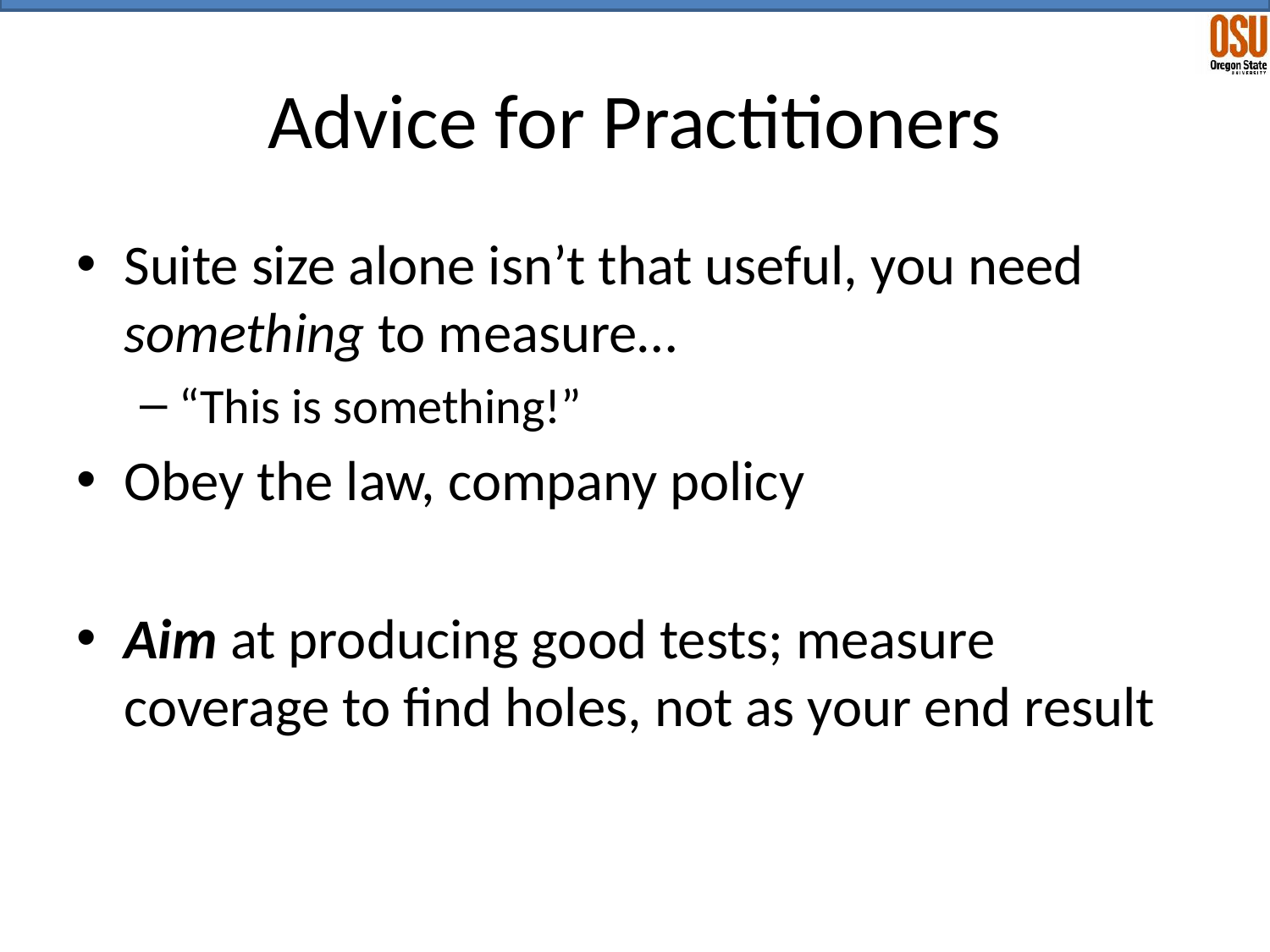

# Advice for Practitioners
Suite size alone isn’t that useful, you need something to measure…
“This is something!”
Obey the law, company policy

Aim at producing good tests; measure coverage to find holes, not as your end result